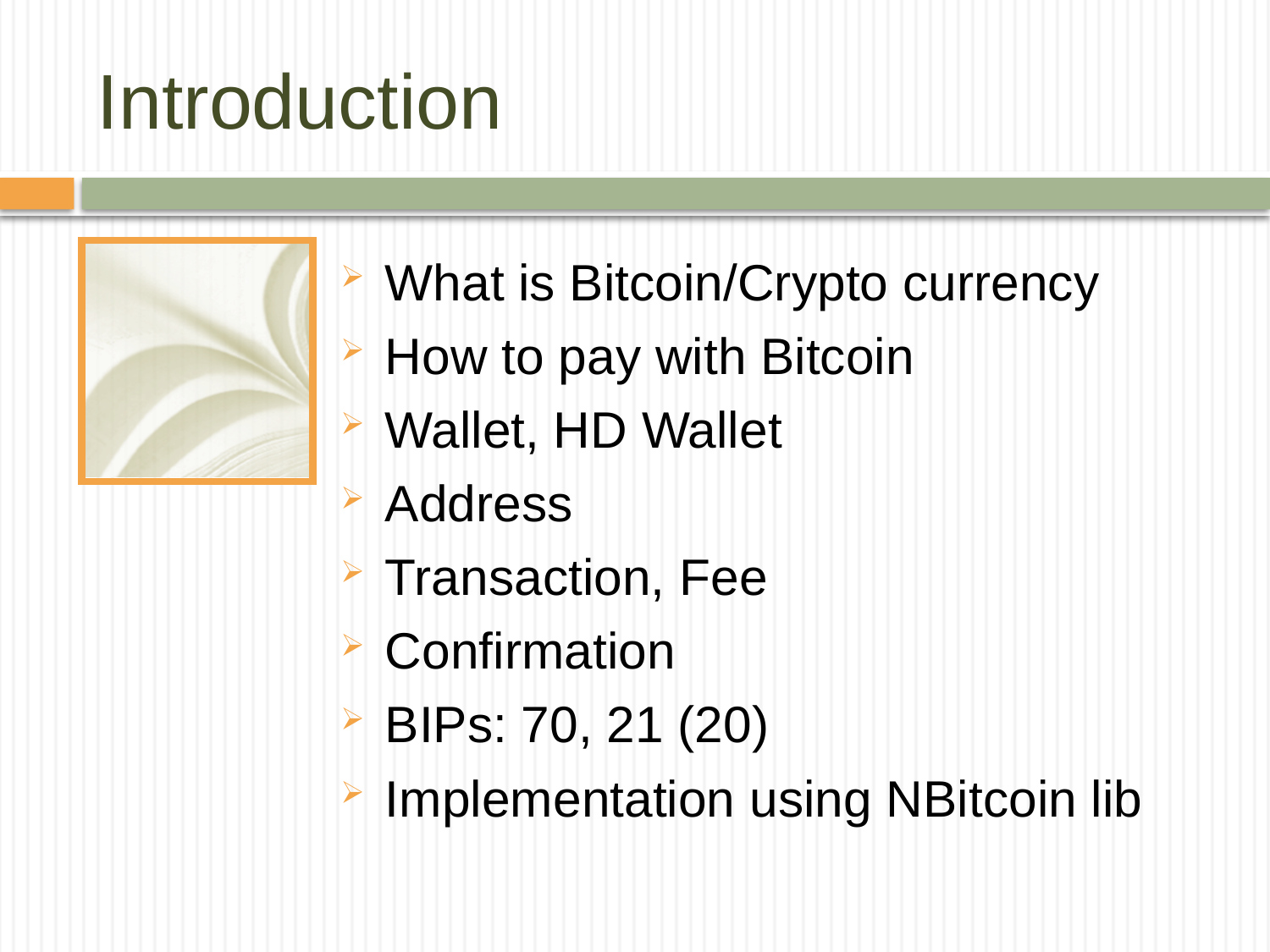

# Introduction
What is Bitcoin/Crypto currency
How to pay with Bitcoin
Wallet, HD Wallet
Address
Transaction, Fee
Confirmation
BIPs: 70, 21 (20)
Implementation using NBitcoin lib